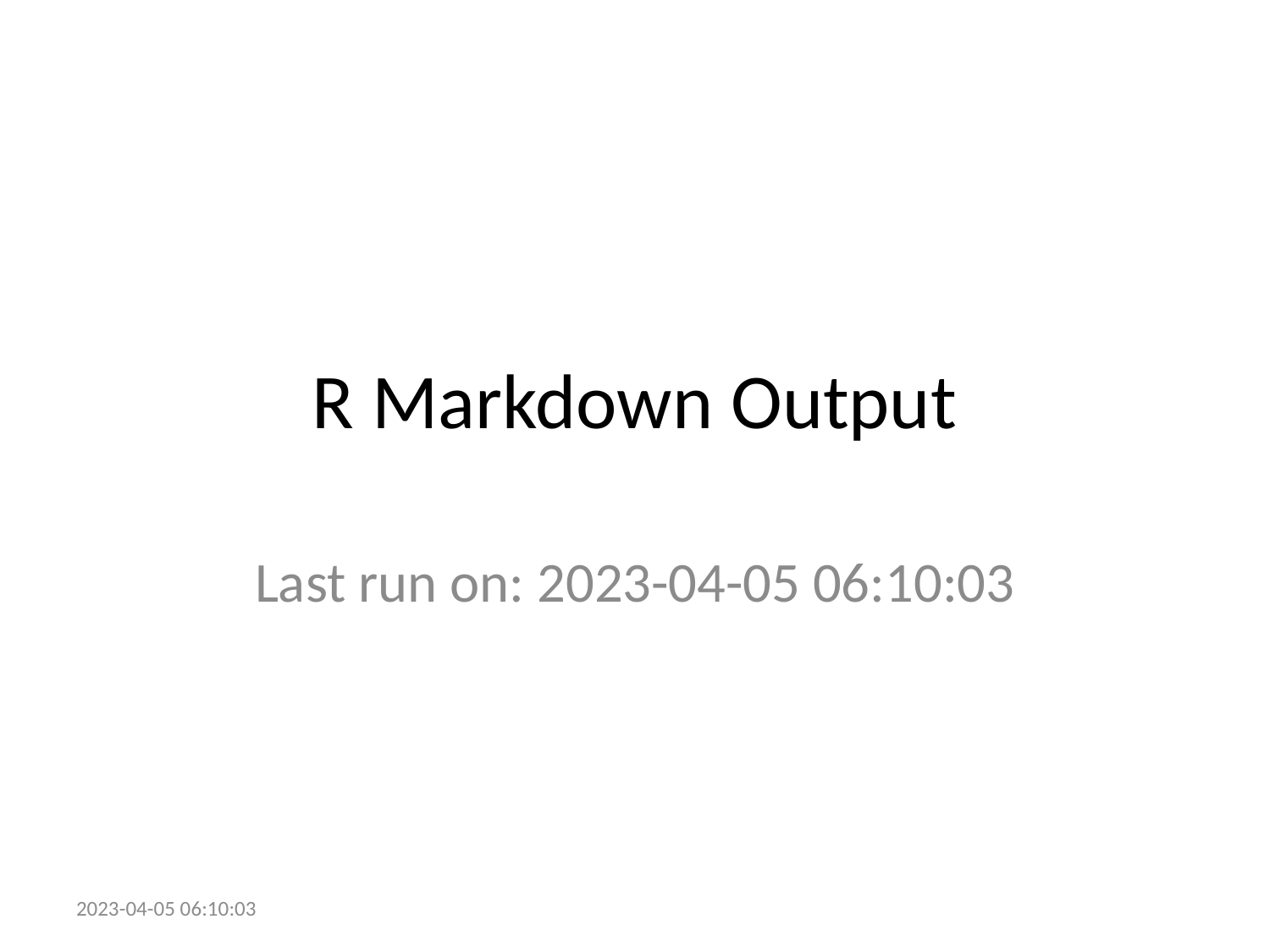

# R Markdown Output
Last run on: 2023-04-05 06:10:03
2023-04-05 06:10:03